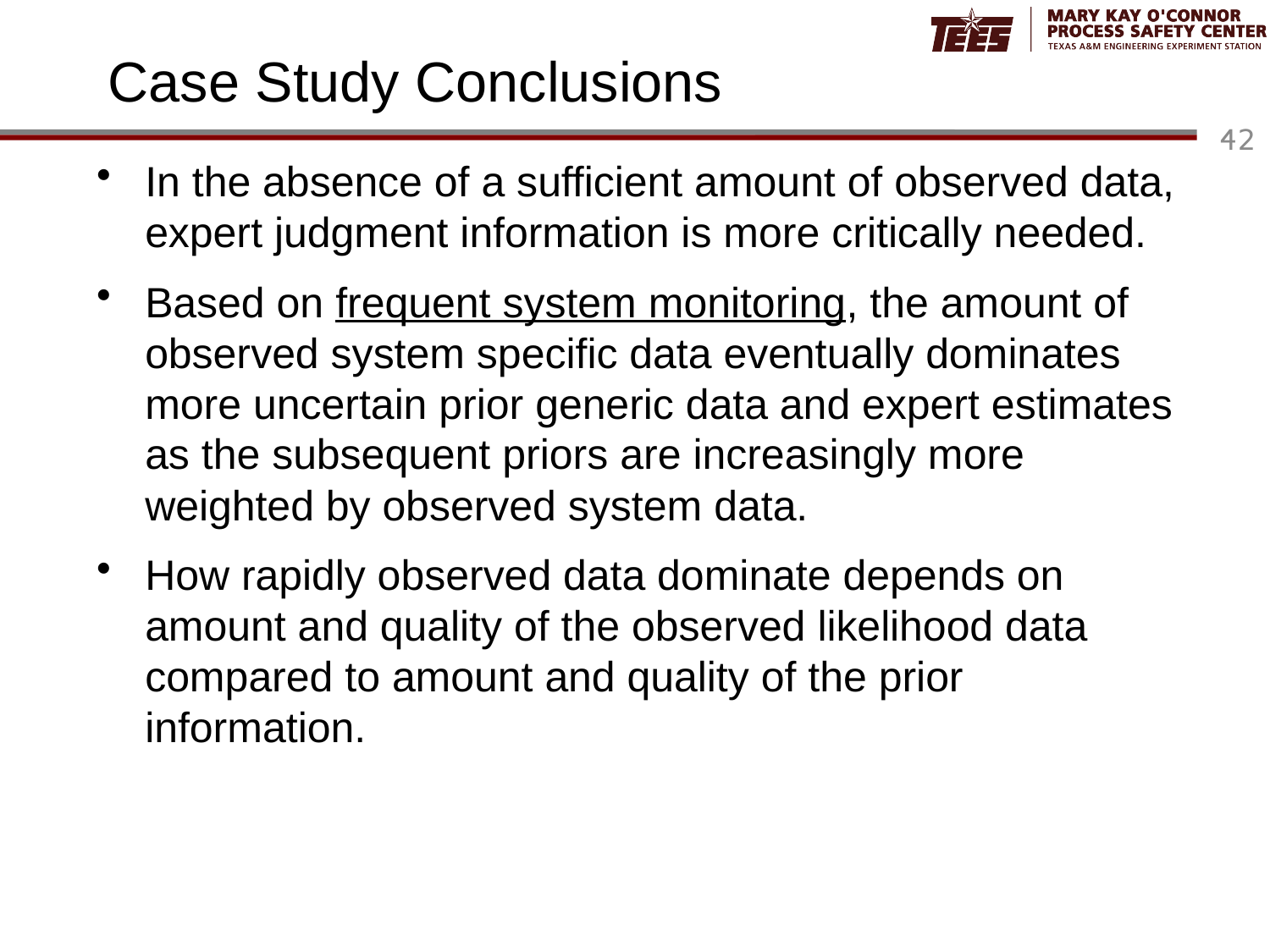

# Case Study Conclusions
In the absence of a sufficient amount of observed data, expert judgment information is more critically needed.
Based on frequent system monitoring, the amount of observed system specific data eventually dominates more uncertain prior generic data and expert estimates as the subsequent priors are increasingly more weighted by observed system data.
How rapidly observed data dominate depends on amount and quality of the observed likelihood data compared to amount and quality of the prior information.